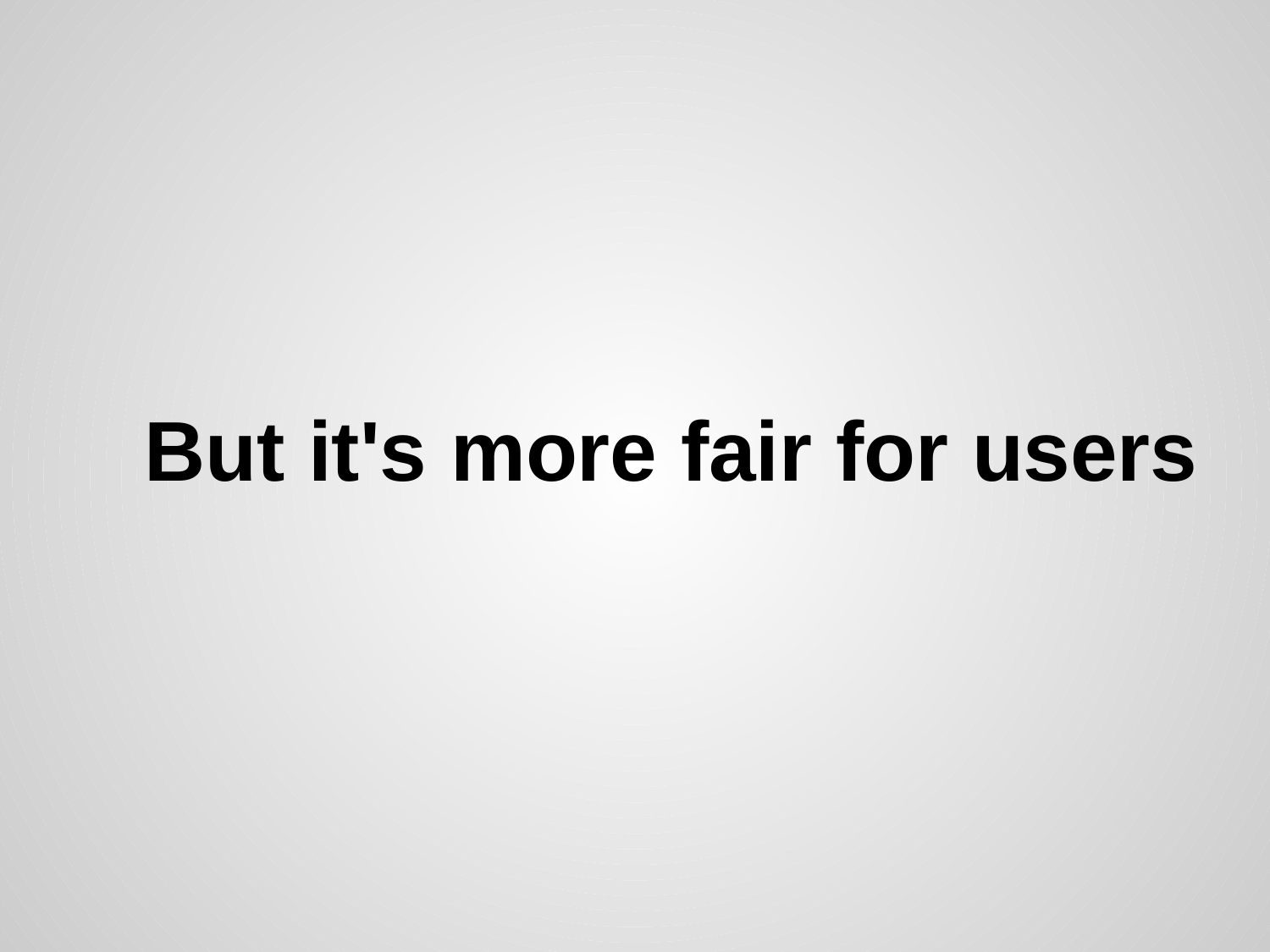

# But it's more fair for users